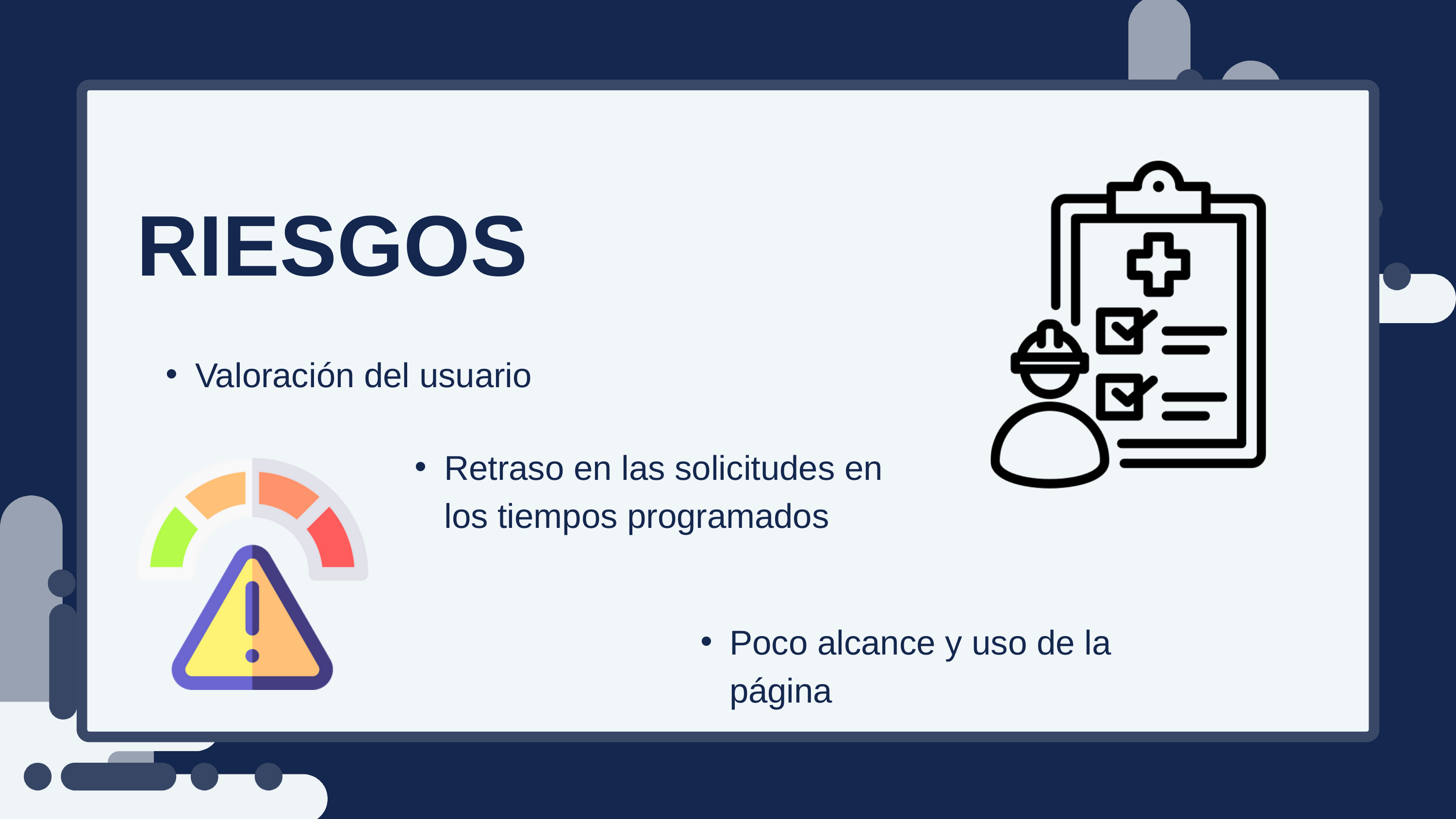

RIESGOS
Valoración del usuario
Retraso en las solicitudes en los tiempos programados

Poco alcance y uso de la página